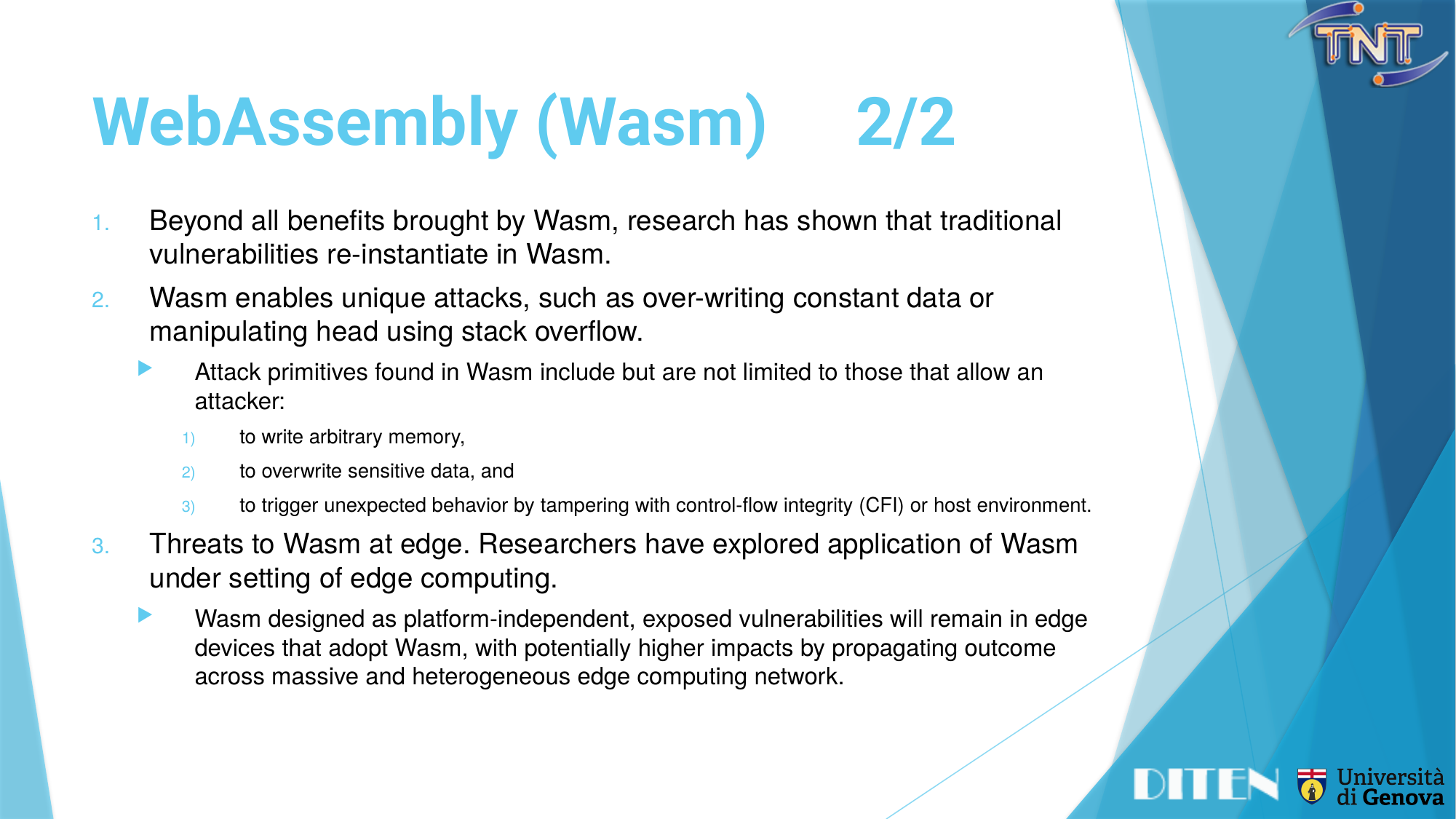

# WebAssembly (Wasm)	2/2
Beyond all benefits brought by Wasm, research has shown that traditional vulnerabilities re-instantiate in Wasm.
Wasm enables unique attacks, such as over-writing constant data or manipulating head using stack overflow.
Attack primitives found in Wasm include but are not limited to those that allow an attacker:
to write arbitrary memory,
to overwrite sensitive data, and
to trigger unexpected behavior by tampering with control-flow integrity (CFI) or host environment.
Threats to Wasm at edge. Researchers have explored application of Wasm under setting of edge computing.
Wasm designed as platform-independent, exposed vulnerabilities will remain in edge devices that adopt Wasm, with potentially higher impacts by propagating outcome across massive and heterogeneous edge computing network.